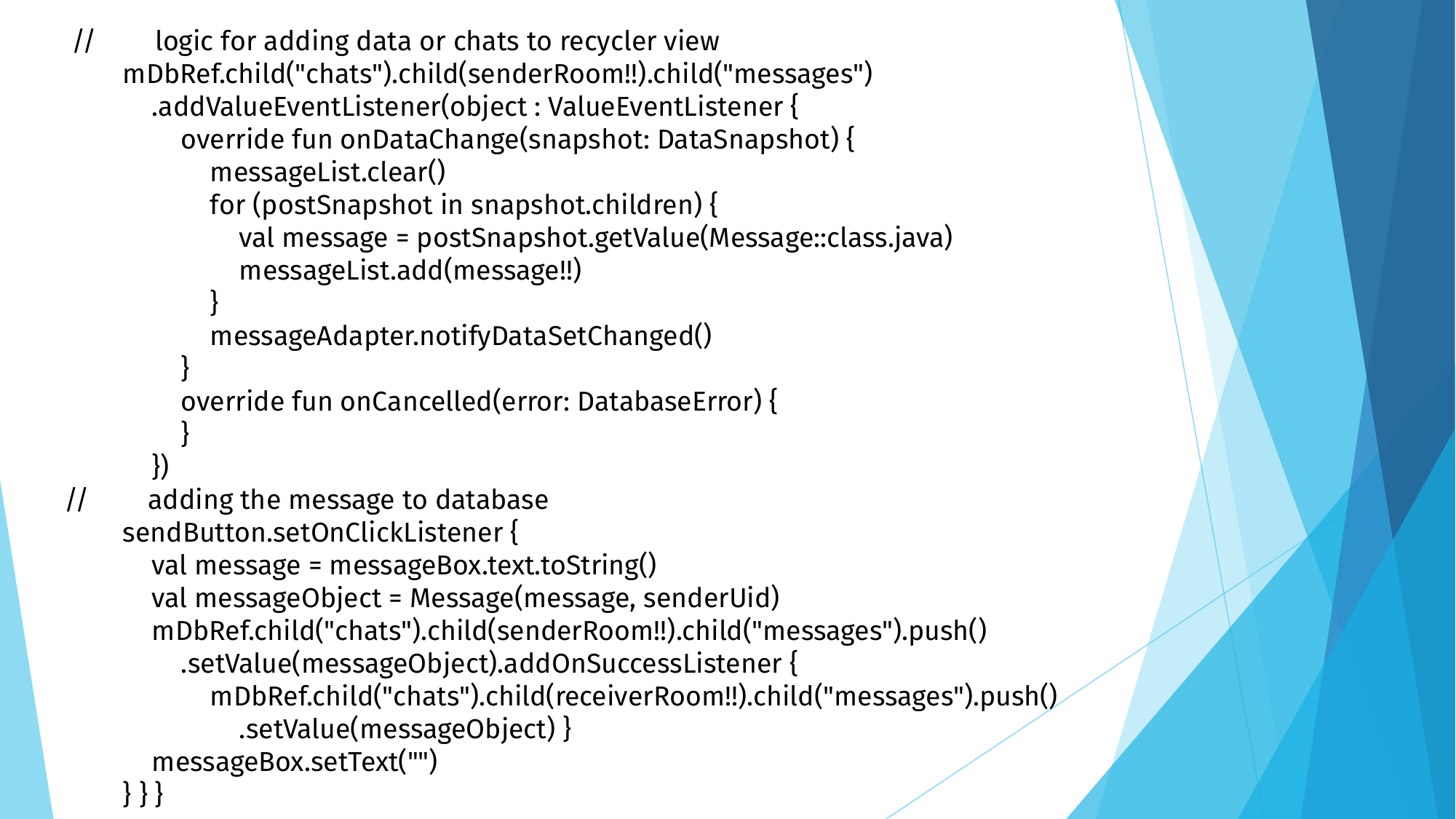

//        logic for adding data or chats to recycler view
        mDbRef.child("chats").child(senderRoom!!).child("messages")
            .addValueEventListener(object : ValueEventListener {
                override fun onDataChange(snapshot: DataSnapshot) {
                    messageList.clear()
                    for (postSnapshot in snapshot.children) {
                        val message = postSnapshot.getValue(Message::class.java)
                        messageList.add(message!!)
                    }
                    messageAdapter.notifyDataSetChanged()
                }
                override fun onCancelled(error: DatabaseError) {
                }
            })
//        adding the message to database
        sendButton.setOnClickListener {
            val message = messageBox.text.toString()
            val messageObject = Message(message, senderUid)
            mDbRef.child("chats").child(senderRoom!!).child("messages").push()
                .setValue(messageObject).addOnSuccessListener {
                    mDbRef.child("chats").child(receiverRoom!!).child("messages").push()
                        .setValue(messageObject) }
            messageBox.setText("")
        } } }